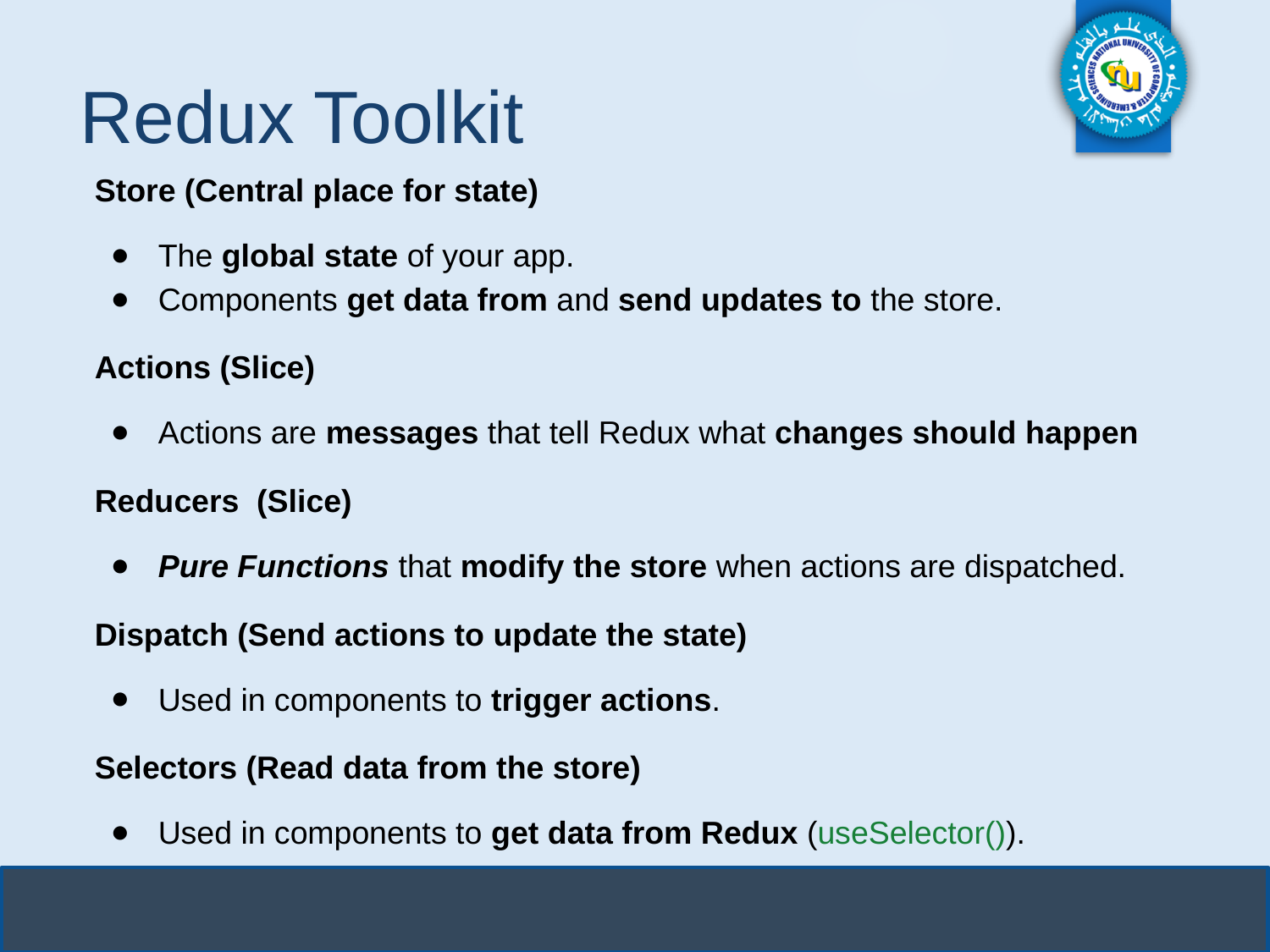

# Redux Toolkit
Store (Central place for state)
The global state of your app.
Components get data from and send updates to the store.
Actions (Slice)
Actions are messages that tell Redux what changes should happen
Reducers  (Slice)
Pure Functions that modify the store when actions are dispatched.
Dispatch (Send actions to update the state)
Used in components to trigger actions.
Selectors (Read data from the store)
Used in components to get data from Redux (useSelector()).